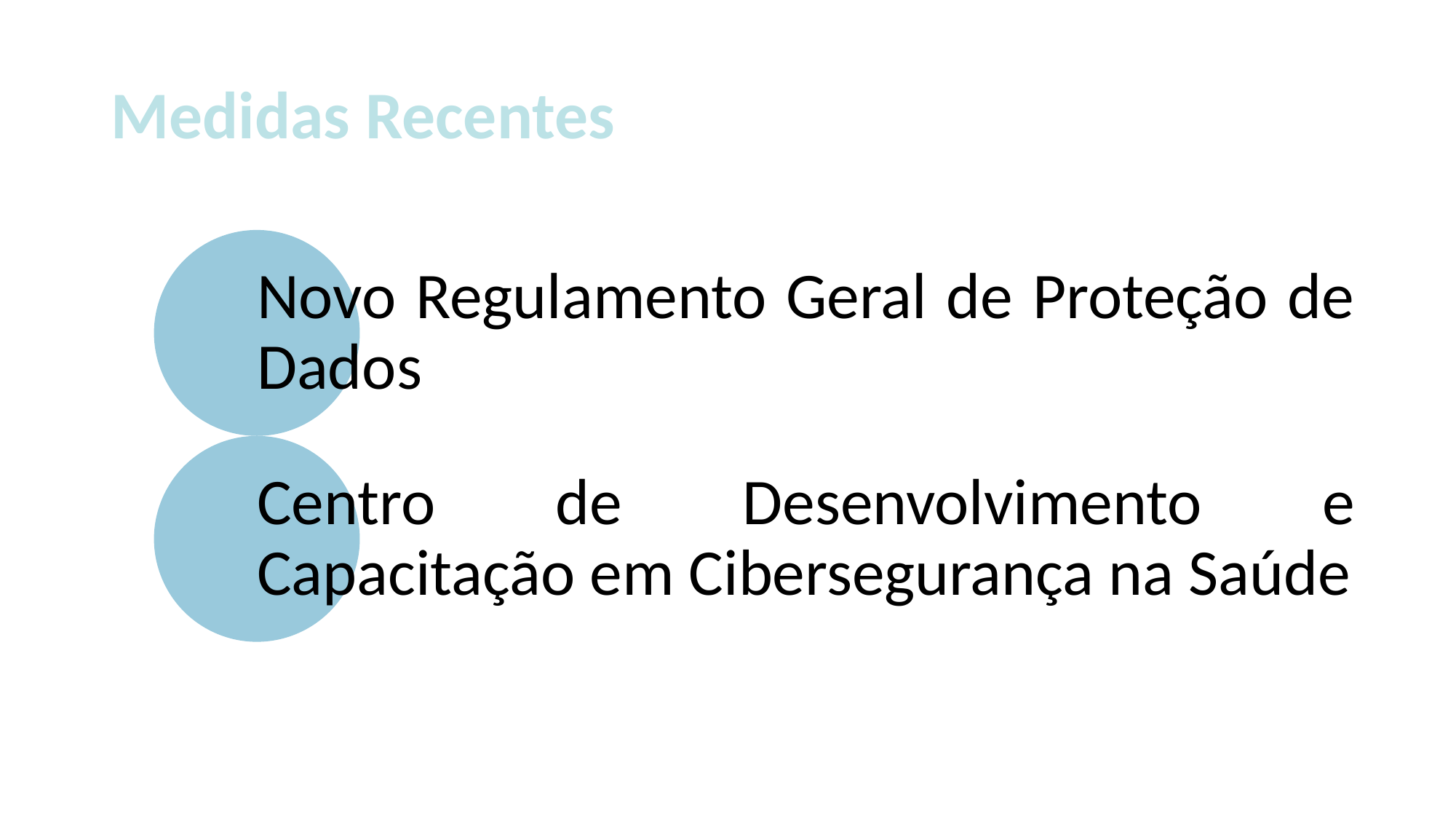

# Medidas Recentes
Novo Regulamento Geral de Proteção de Dados
Centro de Desenvolvimento e Capacitação em Cibersegurança na Saúde